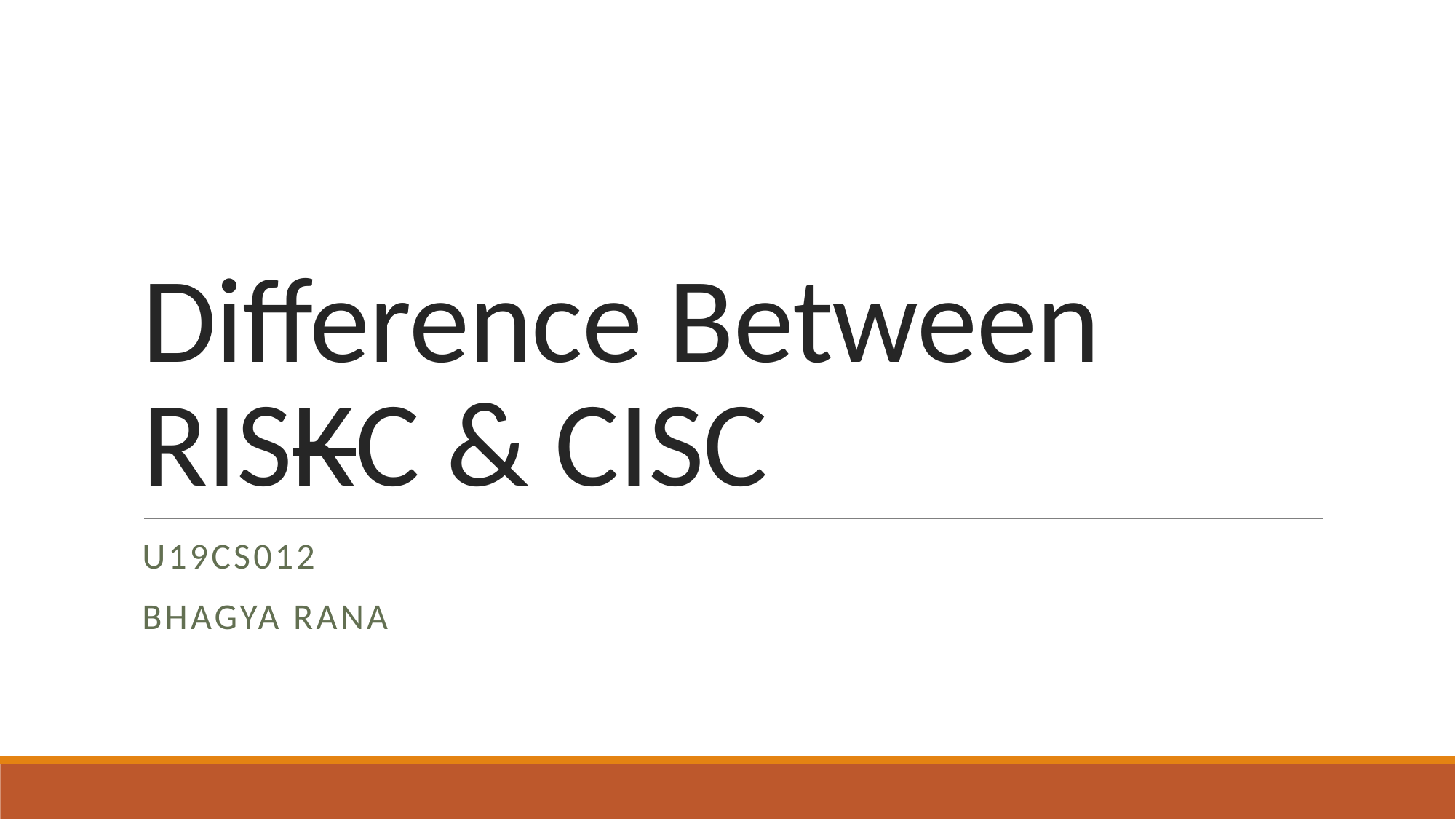

# Difference Between RISKC & CISC
U19CS012
BHAGYA RANA